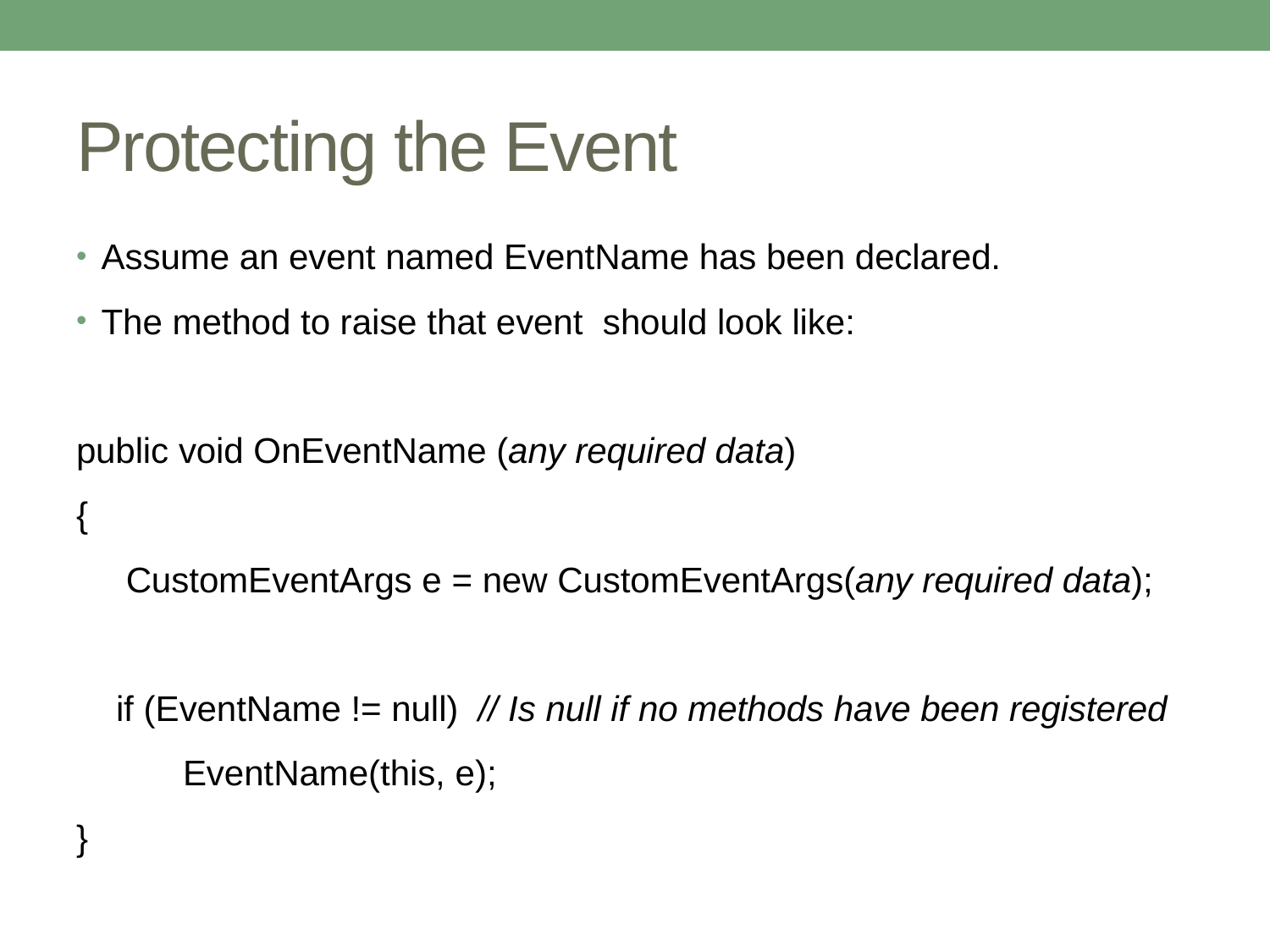

# Protecting the Event
Assume an event named EventName has been declared.
The method to raise that event  should look like:

public void OnEventName (any required data)
{
     CustomEventArgs e = new CustomEventArgs(any required data);

    if (EventName != null)  // Is null if no methods have been registered
 	EventName(this, e);
}